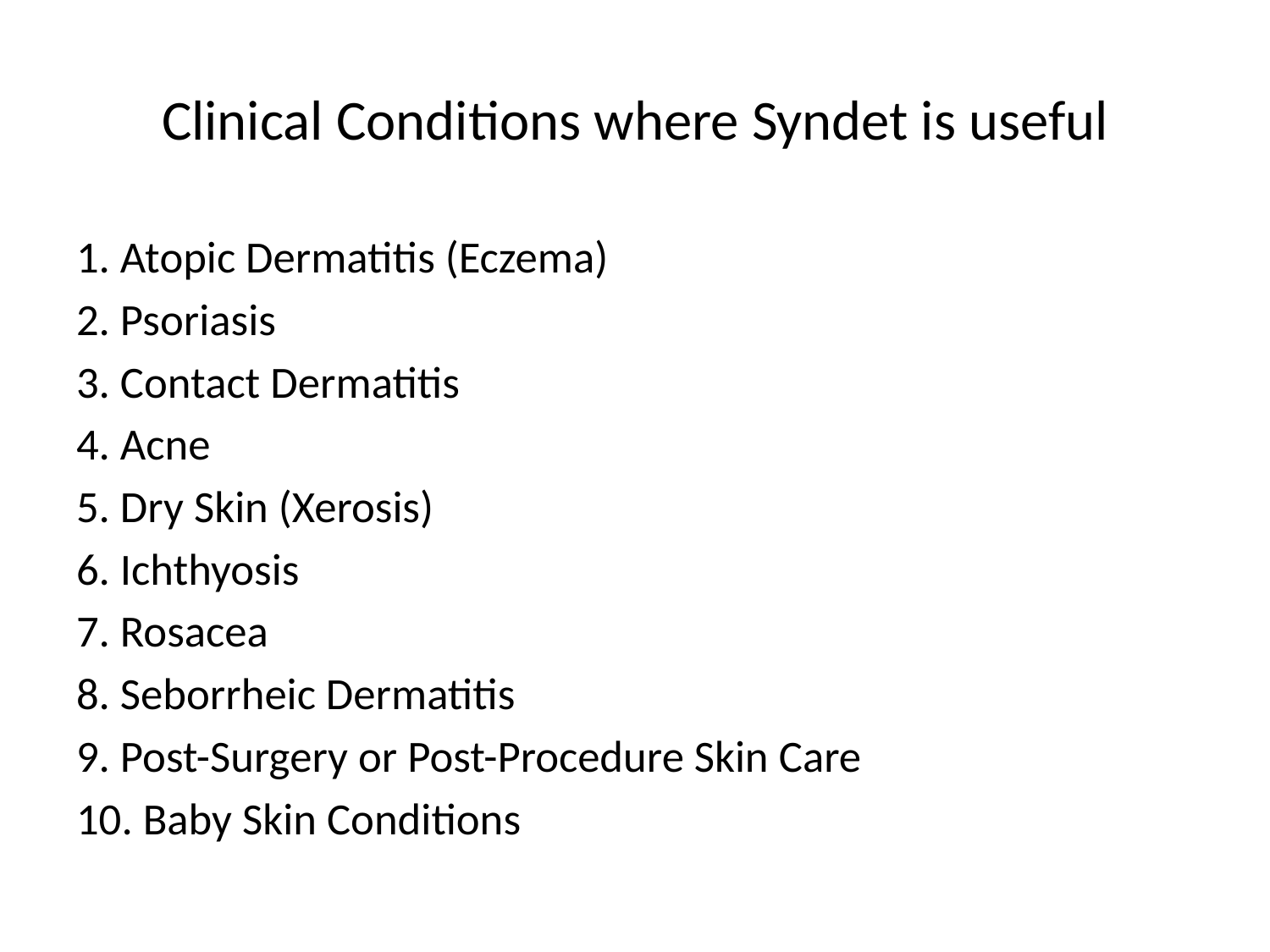

# Clinical Conditions where Syndet is useful
1. Atopic Dermatitis (Eczema)
2. Psoriasis
3. Contact Dermatitis
4. Acne
5. Dry Skin (Xerosis)
6. Ichthyosis
7. Rosacea
8. Seborrheic Dermatitis
9. Post-Surgery or Post-Procedure Skin Care
10. Baby Skin Conditions